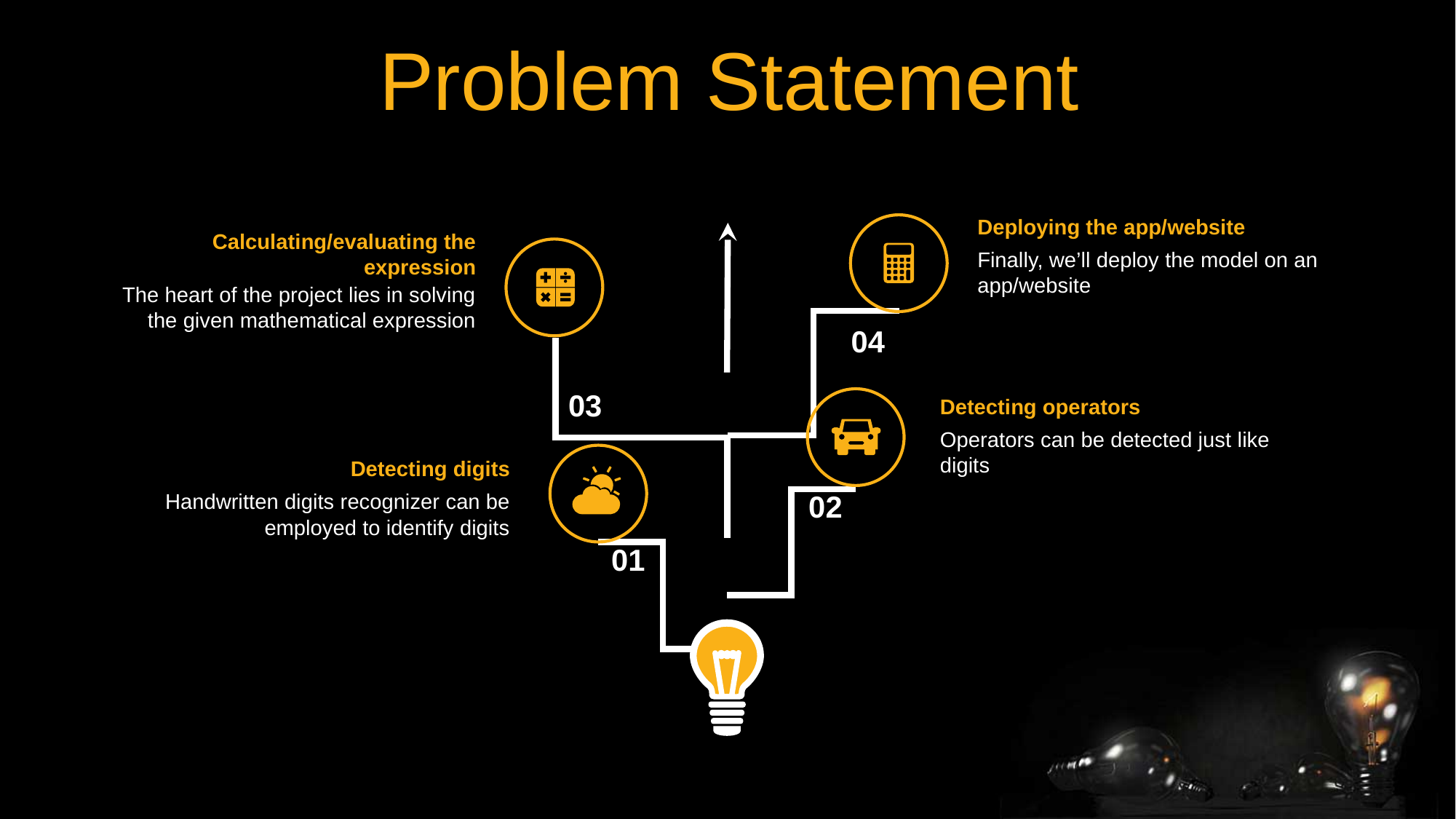

Problem Statement
Deploying the app/website
Finally, we’ll deploy the model on an app/website

Calculating/evaluating the expression
The heart of the project lies in solving the given mathematical expression

04
03
Detecting operators
Operators can be detected just like digits

Detecting digits
Handwritten digits recognizer can be employed to identify digits

02
01